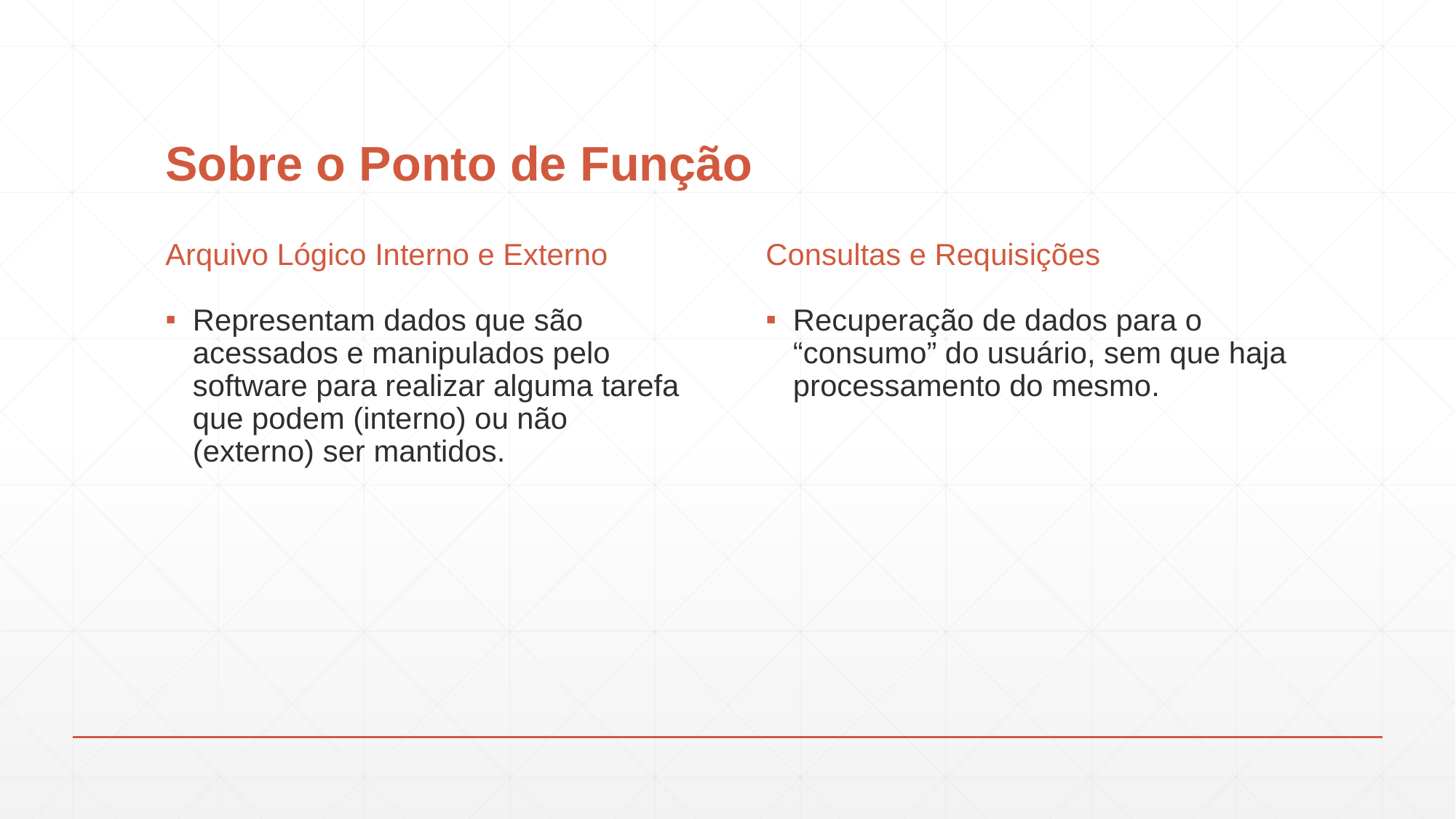

# Sobre o Ponto de Função
Arquivo Lógico Interno e Externo
Consultas e Requisições
Representam dados que são acessados e manipulados pelo software para realizar alguma tarefa que podem (interno) ou não (externo) ser mantidos.
Recuperação de dados para o “consumo” do usuário, sem que haja processamento do mesmo.